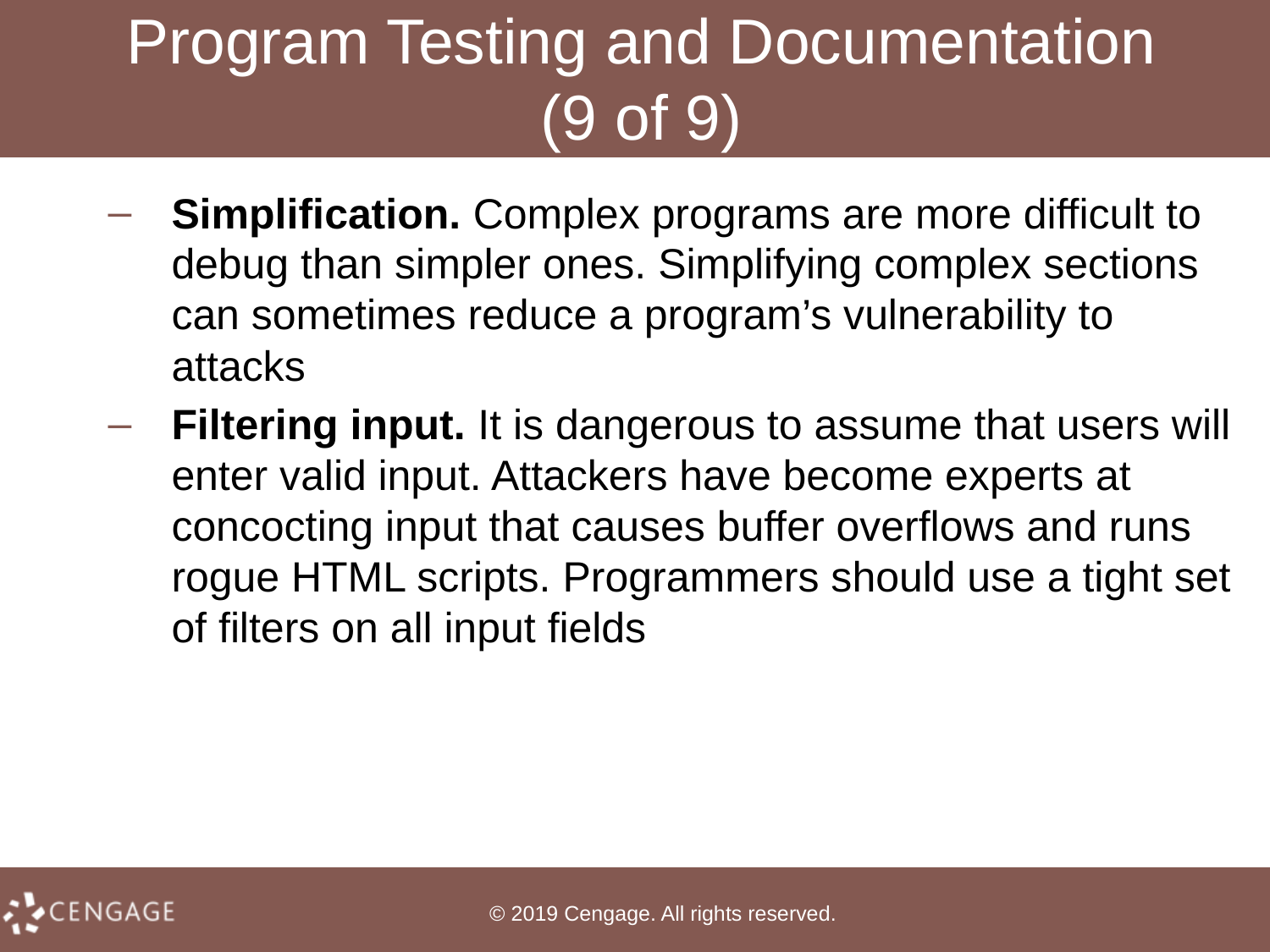

# Program Testing and Documentation (9 of 9)
Simplification. Complex programs are more difficult to debug than simpler ones. Simplifying complex sections can sometimes reduce a program’s vulnerability to attacks
Filtering input. It is dangerous to assume that users will enter valid input. Attackers have become experts at concocting input that causes buffer overflows and runs rogue HTML scripts. Programmers should use a tight set of filters on all input fields